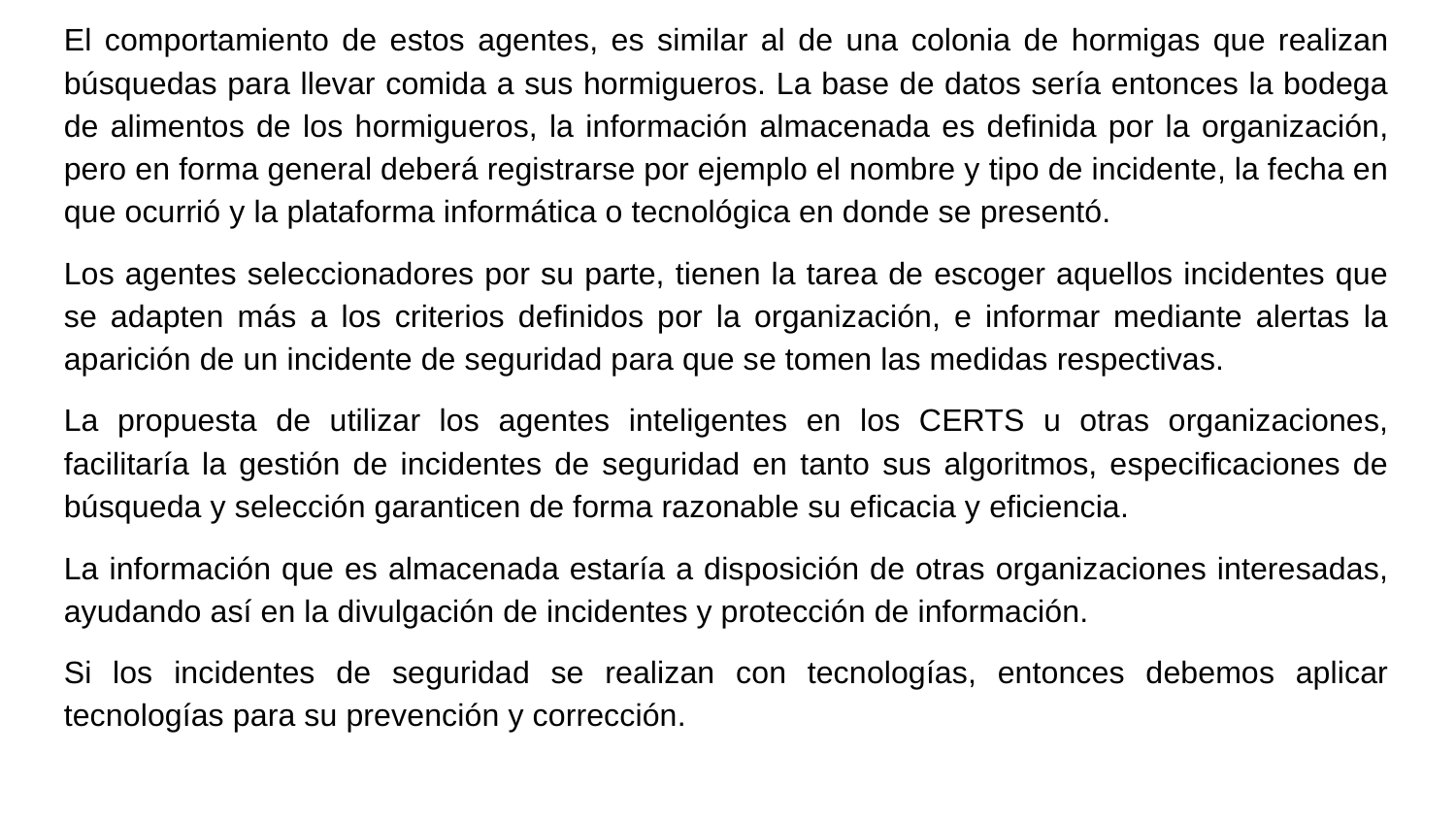

El comportamiento de estos agentes, es similar al de una colonia de hormigas que realizan búsquedas para llevar comida a sus hormigueros. La base de datos sería entonces la bodega de alimentos de los hormigueros, la información almacenada es definida por la organización, pero en forma general deberá registrarse por ejemplo el nombre y tipo de incidente, la fecha en que ocurrió y la plataforma informática o tecnológica en donde se presentó.
Los agentes seleccionadores por su parte, tienen la tarea de escoger aquellos incidentes que se adapten más a los criterios definidos por la organización, e informar mediante alertas la aparición de un incidente de seguridad para que se tomen las medidas respectivas.
La propuesta de utilizar los agentes inteligentes en los CERTS u otras organizaciones, facilitaría la gestión de incidentes de seguridad en tanto sus algoritmos, especificaciones de búsqueda y selección garanticen de forma razonable su eficacia y eficiencia.
La información que es almacenada estaría a disposición de otras organizaciones interesadas, ayudando así en la divulgación de incidentes y protección de información.
Si los incidentes de seguridad se realizan con tecnologías, entonces debemos aplicar tecnologías para su prevención y corrección.